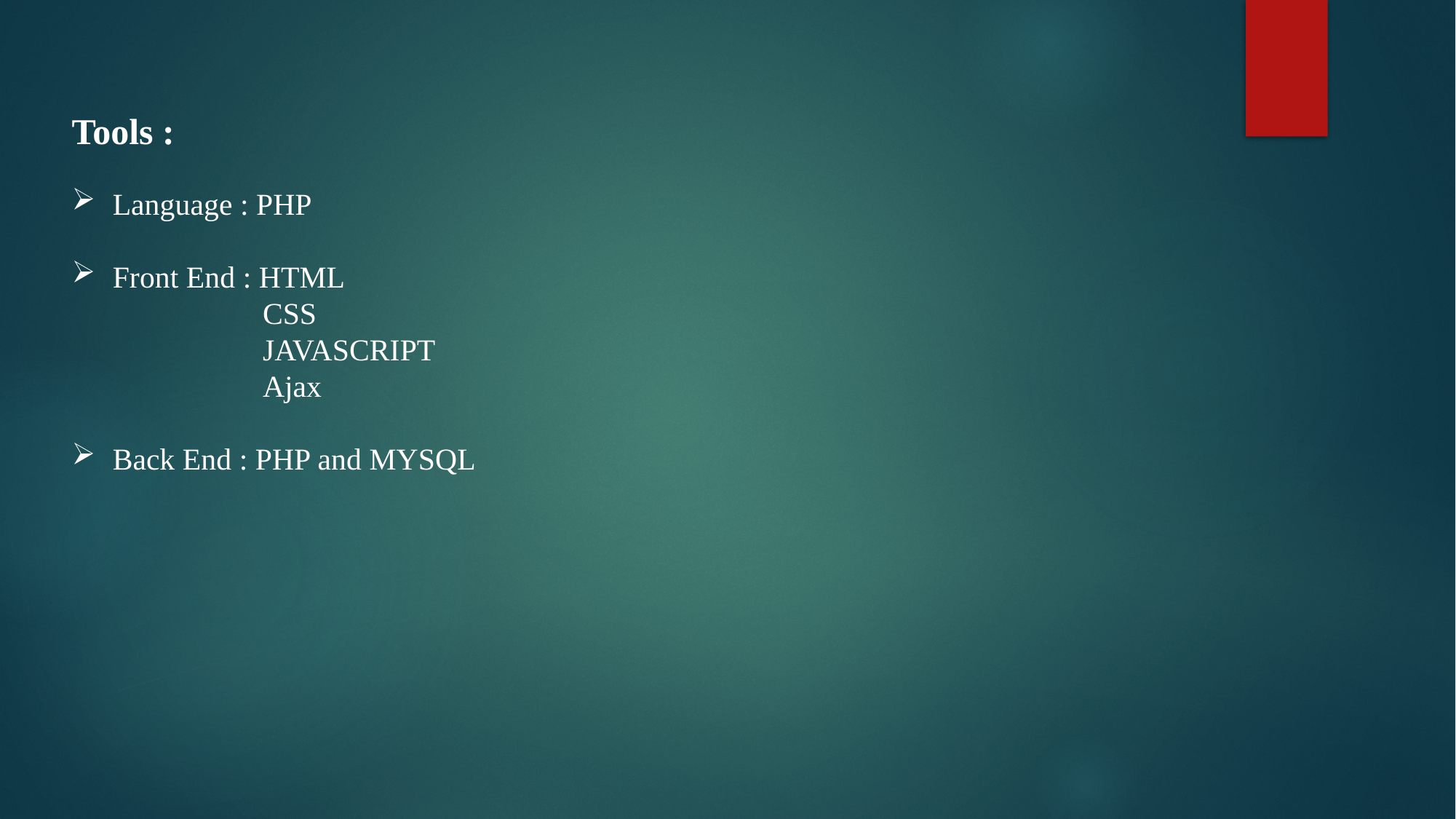

Tools :

Language : PHP

Front End : HTML
                         CSS
                         JAVASCRIPT
                         Ajax

Back End : PHP and MYSQL